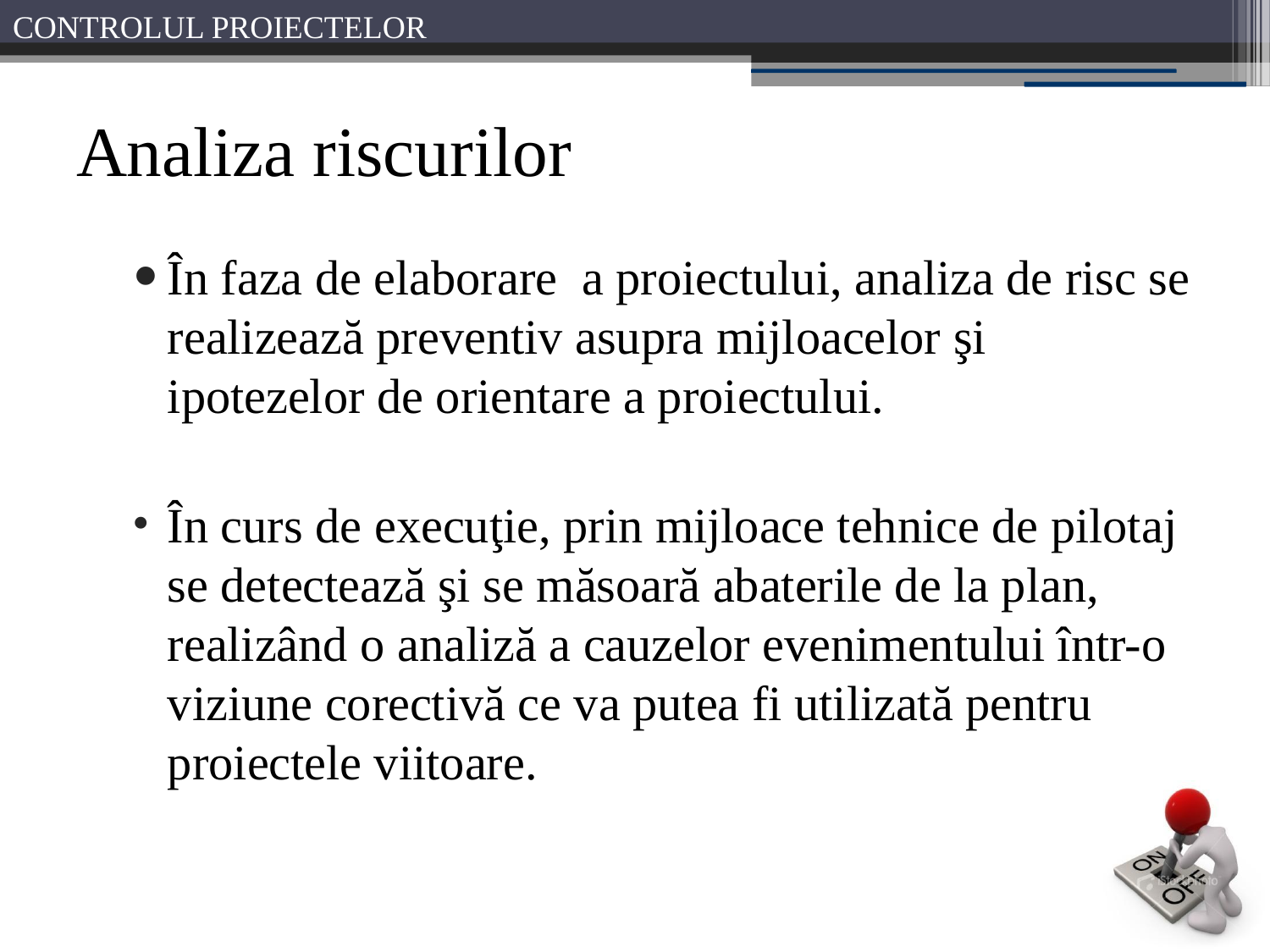

# Analiza riscurilor

În faza de elaborare  a proiectului, analiza de risc se realizează preventiv asupra mijloacelor şi ipotezelor de orientare a proiectului.

În curs de execuţie, prin mijloace tehnice de pilotaj se detectează şi se măsoară abaterile de la plan, realizând o analiză a cauzelor evenimentului într-o viziune corectivă ce va putea fi utilizată pentru proiectele viitoare.